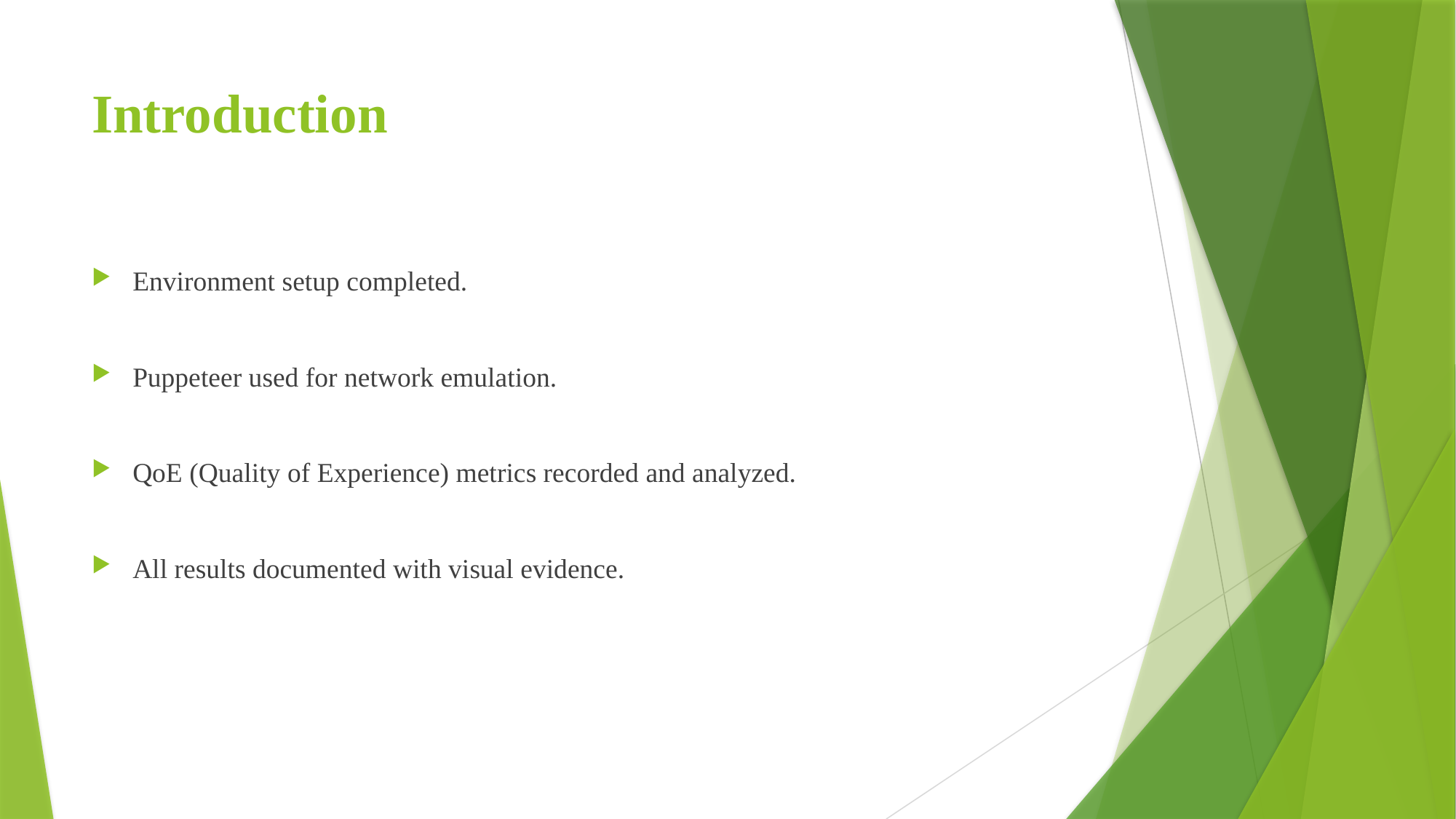

# Introduction
Environment setup completed.

Puppeteer used for network emulation.

QoE (Quality of Experience) metrics recorded and analyzed.

All results documented with visual evidence.